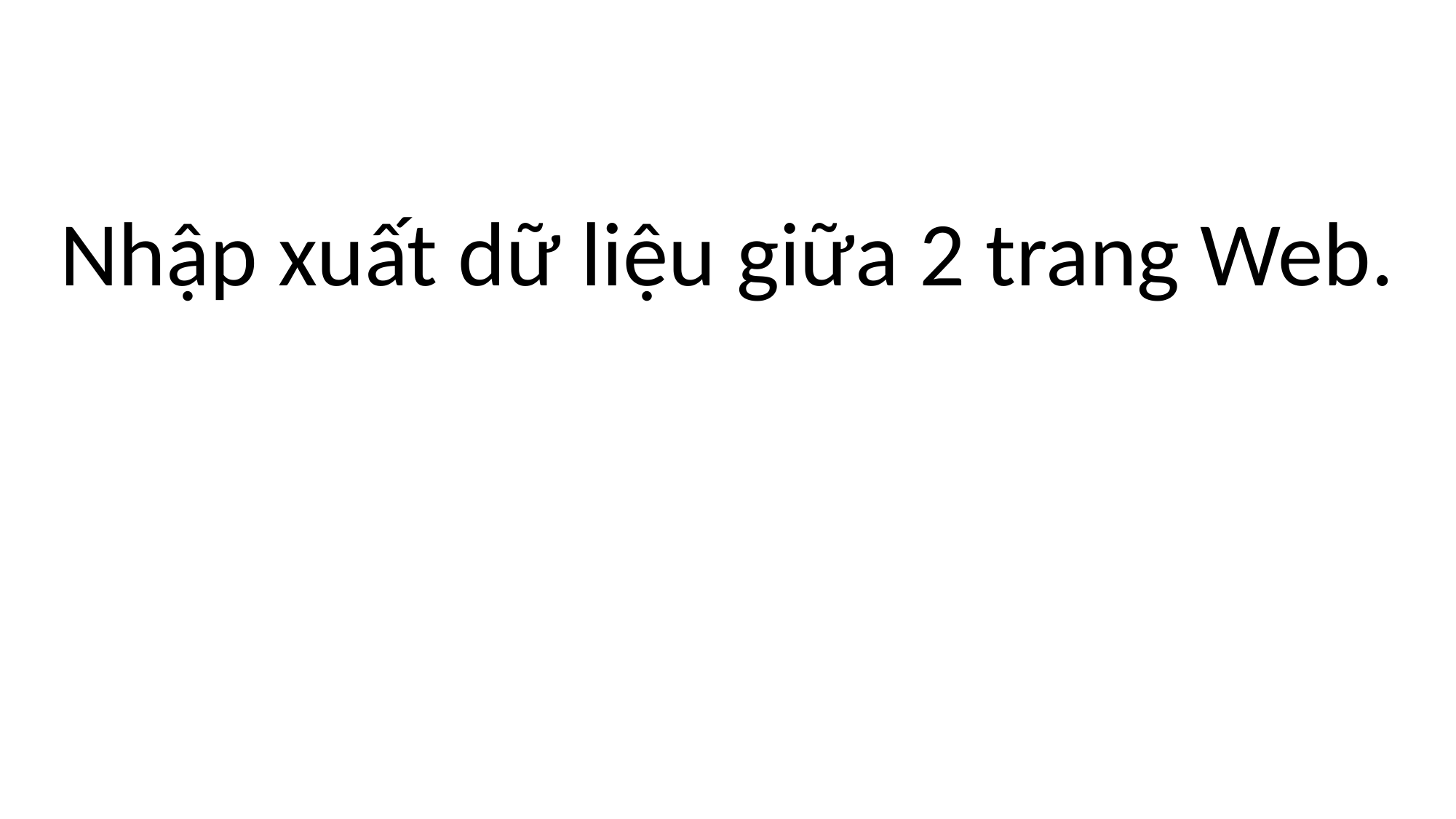

# Nhập xuất dữ liệu giữa 2 trang Web.